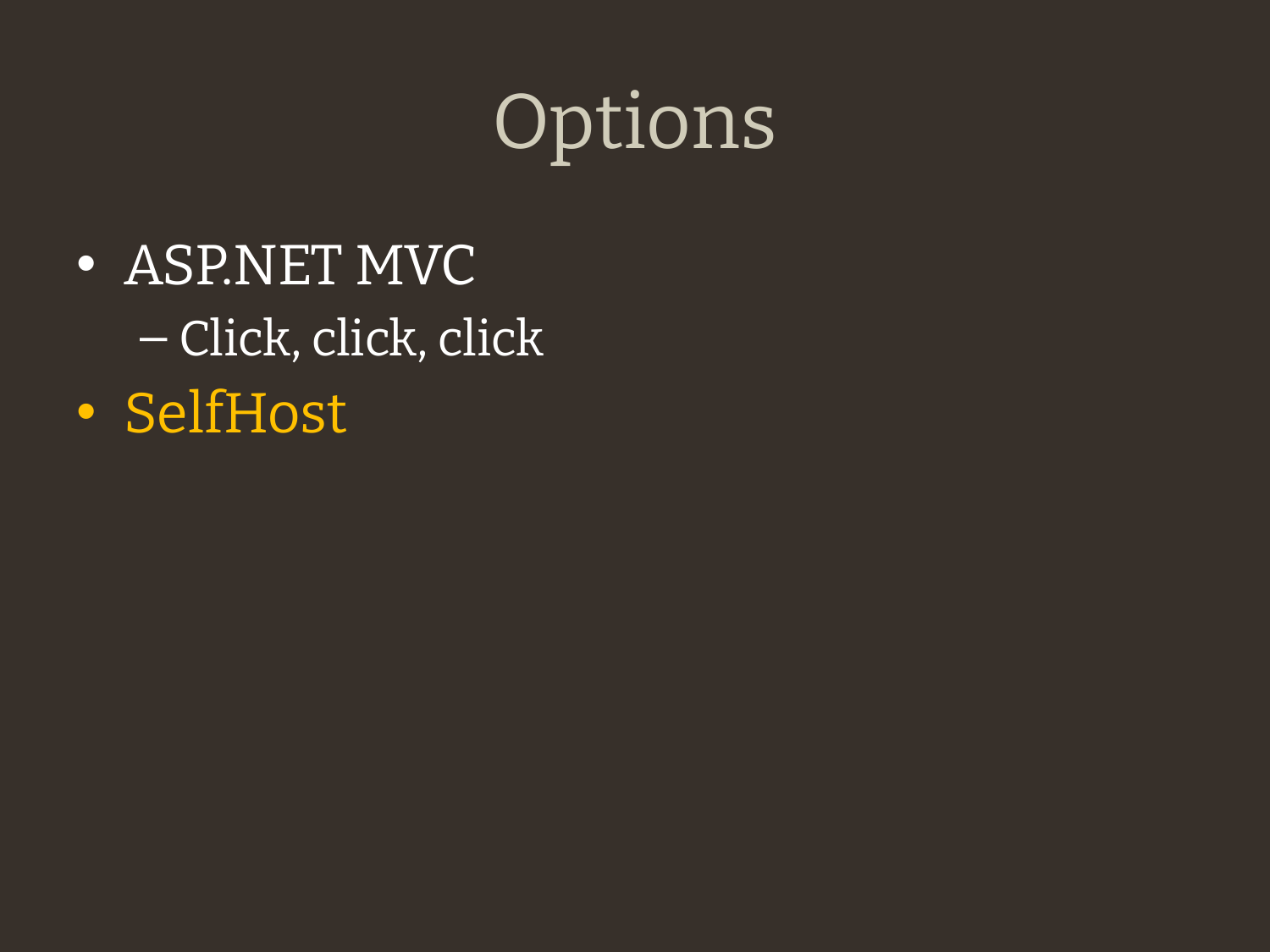

# Options
ASP.NET MVC
Click, click, click
SelfHost